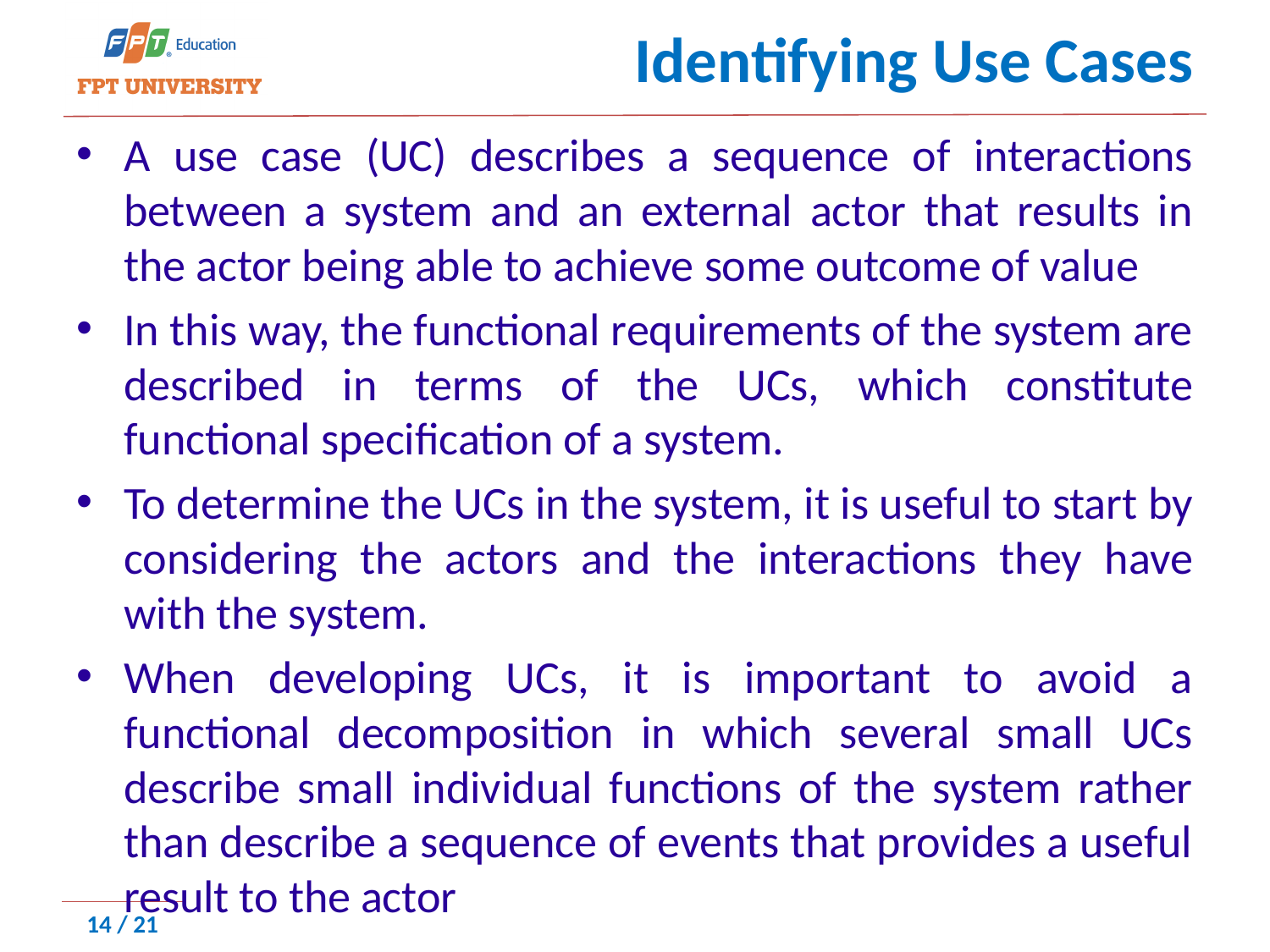

# Identifying Use Cases
A use case (UC) describes a sequence of interactions between a system and an external actor that results in the actor being able to achieve some outcome of value
In this way, the functional requirements of the system are described in terms of the UCs, which constitute functional specification of a system.
To determine the UCs in the system, it is useful to start by considering the actors and the interactions they have with the system.
When developing UCs, it is important to avoid a functional decomposition in which several small UCs describe small individual functions of the system rather than describe a sequence of events that provides a useful result to the actor